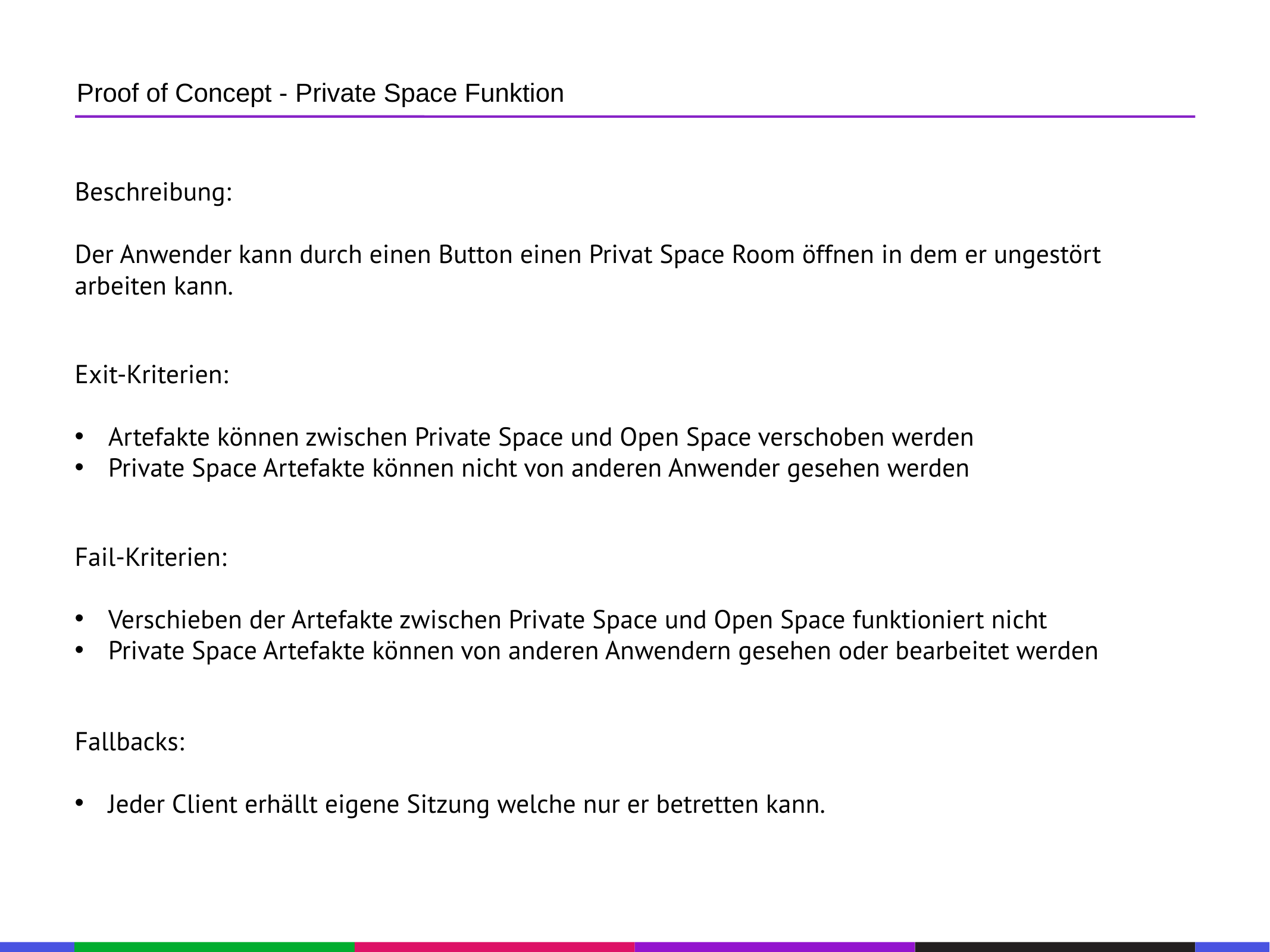

67
Proof of Concept - Private Space Funktion
53

21
53
Beschreibung:

Der Anwender kann durch einen Button einen Privat Space Room öffnen in dem er ungestört arbeiten kann.
21
53
21
Exit-Kriterien:

Artefakte können zwischen Private Space und Open Space verschoben werden
Private Space Artefakte können nicht von anderen Anwender gesehen werden
53
21
53
21
Fail-Kriterien:

Verschieben der Artefakte zwischen Private Space und Open Space funktioniert nicht
Private Space Artefakte können von anderen Anwendern gesehen oder bearbeitet werden
53
21
53
21
Fallbacks:

Jeder Client erhällt eigene Sitzung welche nur er betretten kann.
53
21
53

133
21
133
21
133
21
133
21
133
21
133